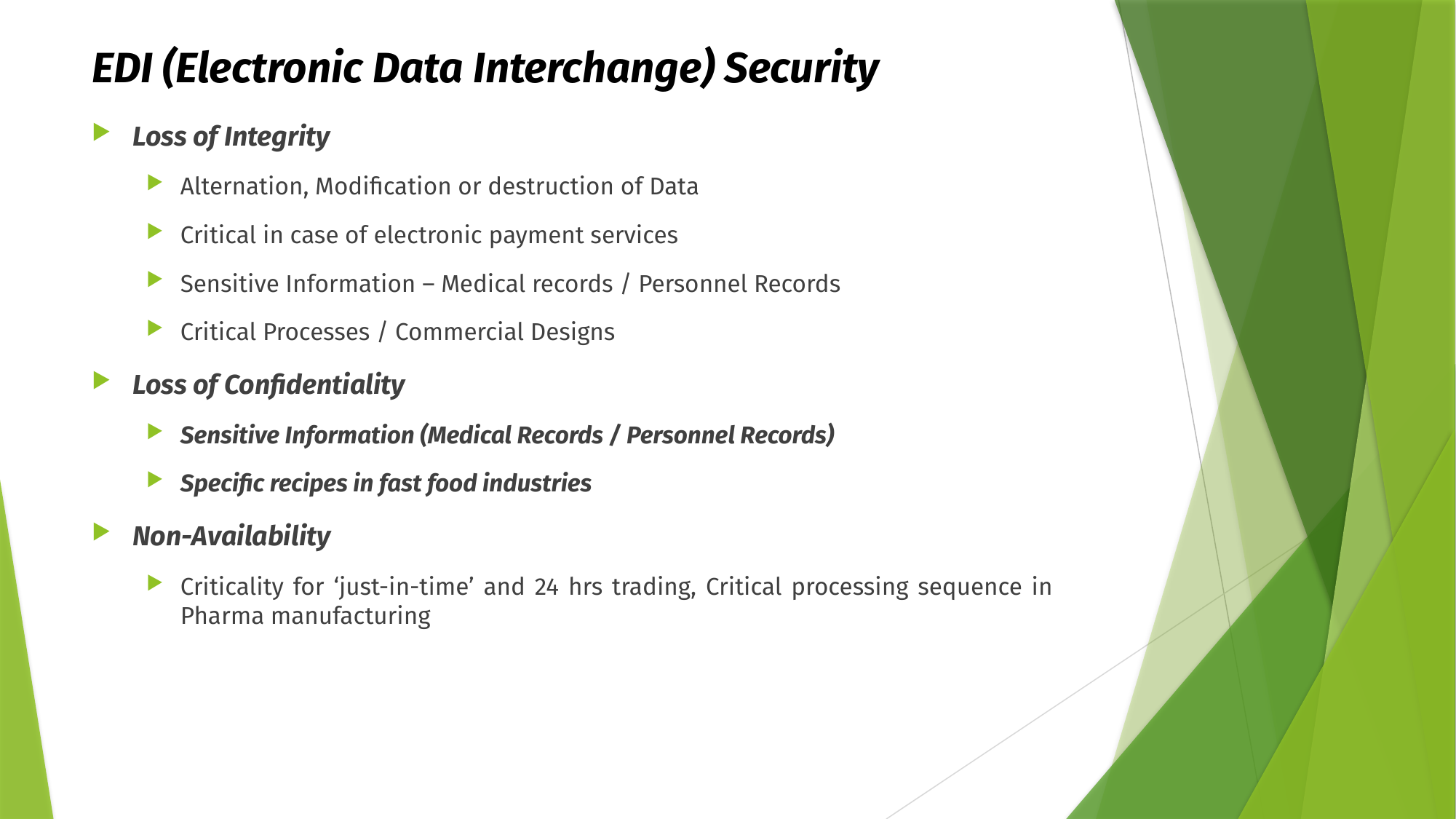

# EDI (Electronic Data Interchange) Security
Loss of Integrity
Alternation, Modification or destruction of Data
Critical in case of electronic payment services
Sensitive Information – Medical records / Personnel Records
Critical Processes / Commercial Designs
Loss of Confidentiality
Sensitive Information (Medical Records / Personnel Records)
Specific recipes in fast food industries
Non-Availability
Criticality for ‘just-in-time’ and 24 hrs trading, Critical processing sequence in Pharma manufacturing